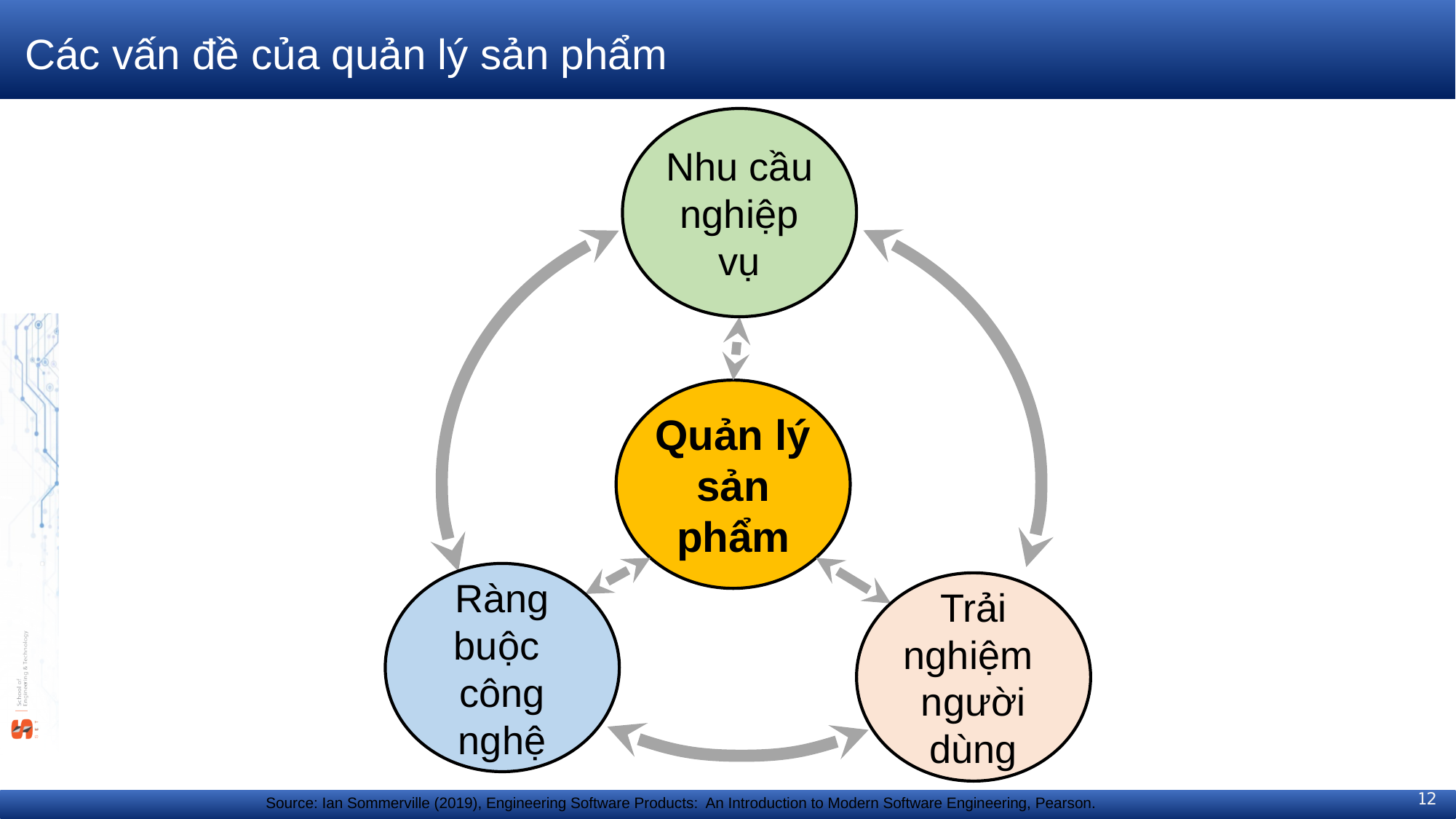

# Các vấn đề của quản lý sản phẩm
Nhu cầu nghiệp vụ

Quản lý sản phẩm
Ràng buộc
công nghệ
Trải nghiệm
người dùng
12
Source: Ian Sommerville (2019), Engineering Software Products:  An Introduction to Modern Software Engineering, Pearson.